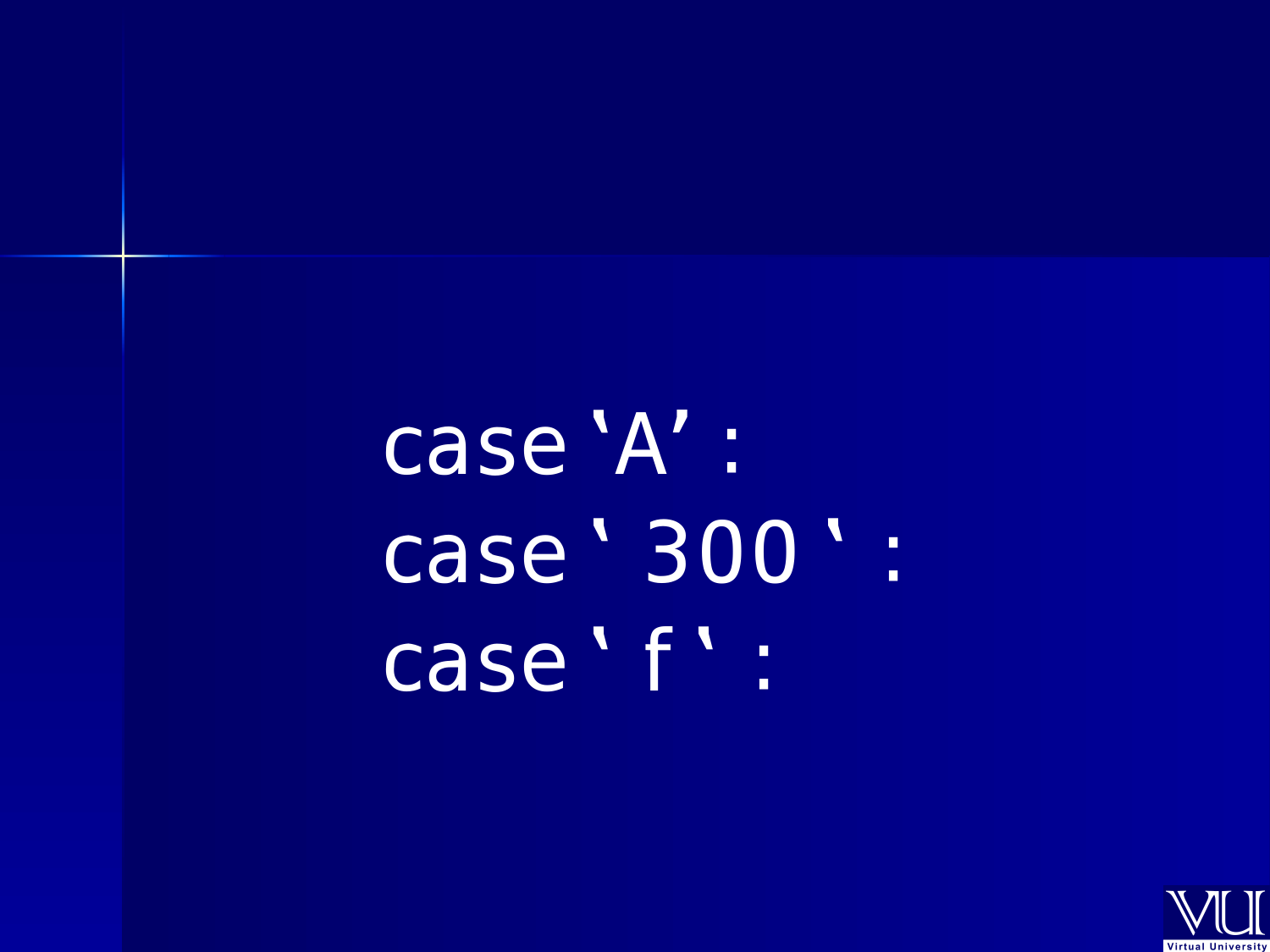

case ‘A’ :
case ‘ 300 ‘ :
case ‘ f ‘ :